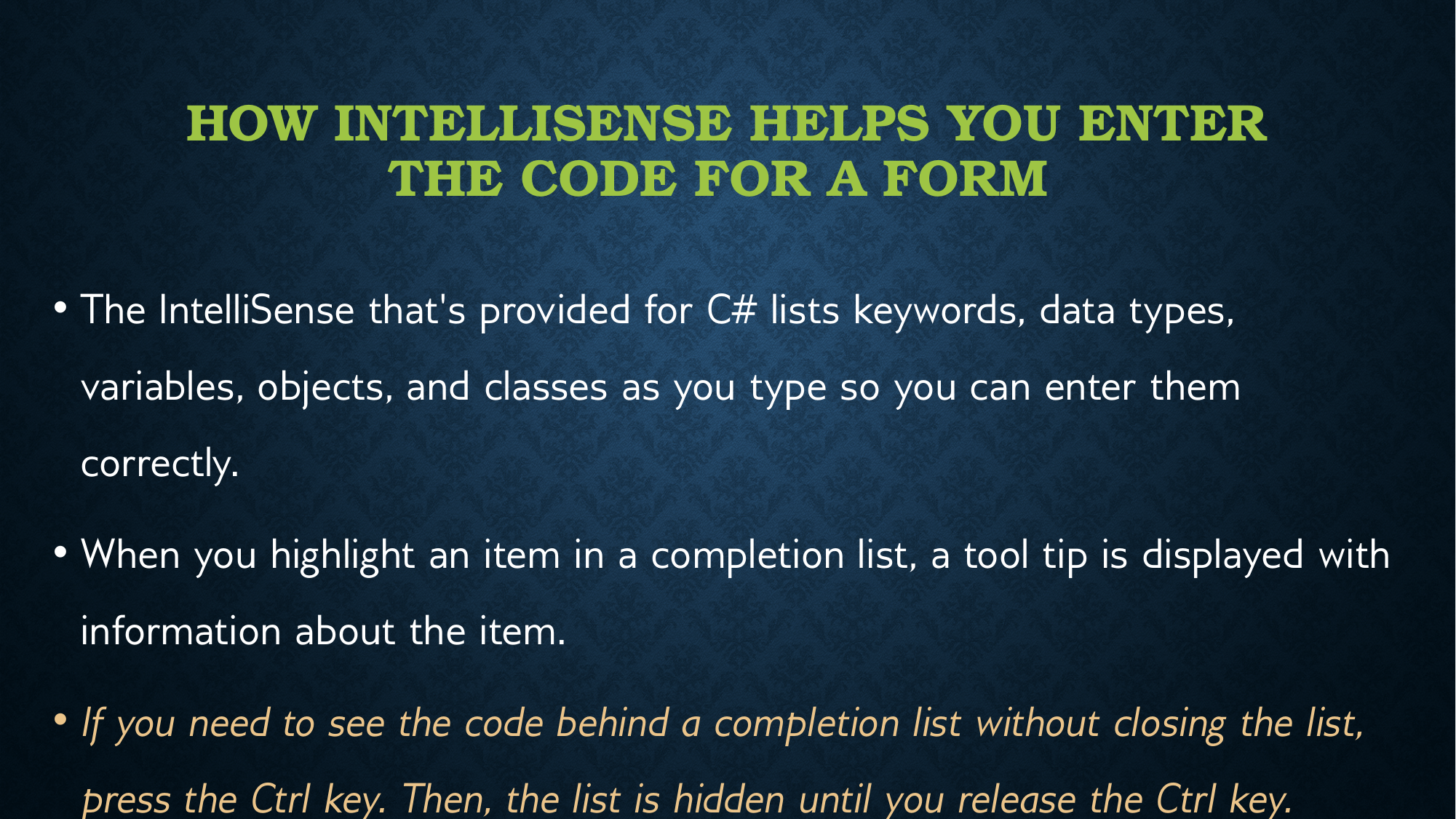

# How IntelliSense helps you enter the code for a form
The IntelliSense that's provided for C# lists keywords, data types, variables, objects, and classes as you type so you can enter them correctly.
When you highlight an item in a completion list, a tool tip is displayed with information about the item.
If you need to see the code behind a completion list without closing the list, press the Ctrl key. Then, the list is hidden until you release the Ctrl key.